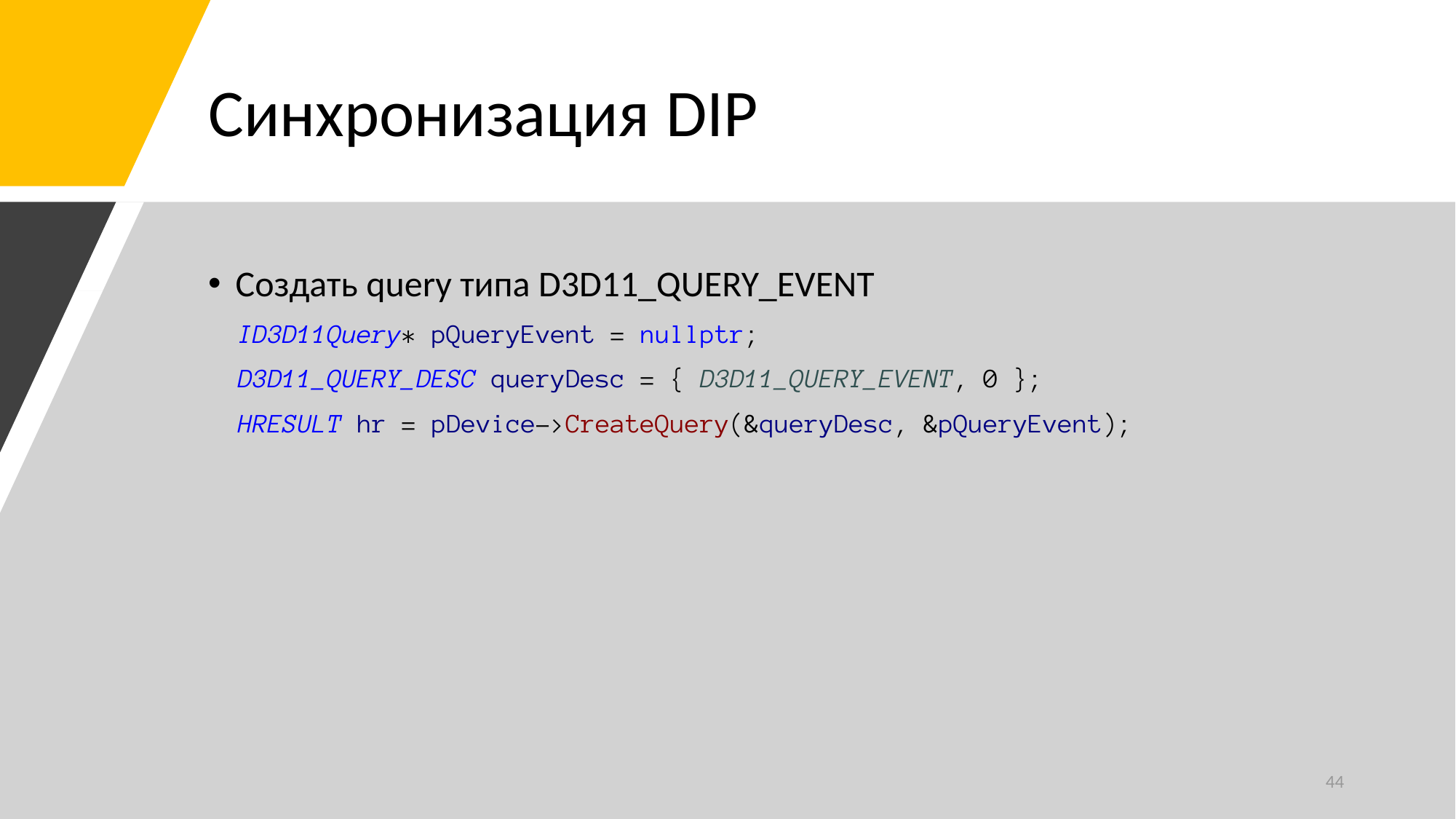

# Синхронизация DIP

Создать query типа D3D11_QUERY_EVENT
  ID3D11Query* pQueryEvent = nullptr;
  D3D11_QUERY_DESC queryDesc = { D3D11_QUERY_EVENT, 0 };
  HRESULT hr = pDevice->CreateQuery(&queryDesc, &pQueryEvent);
44